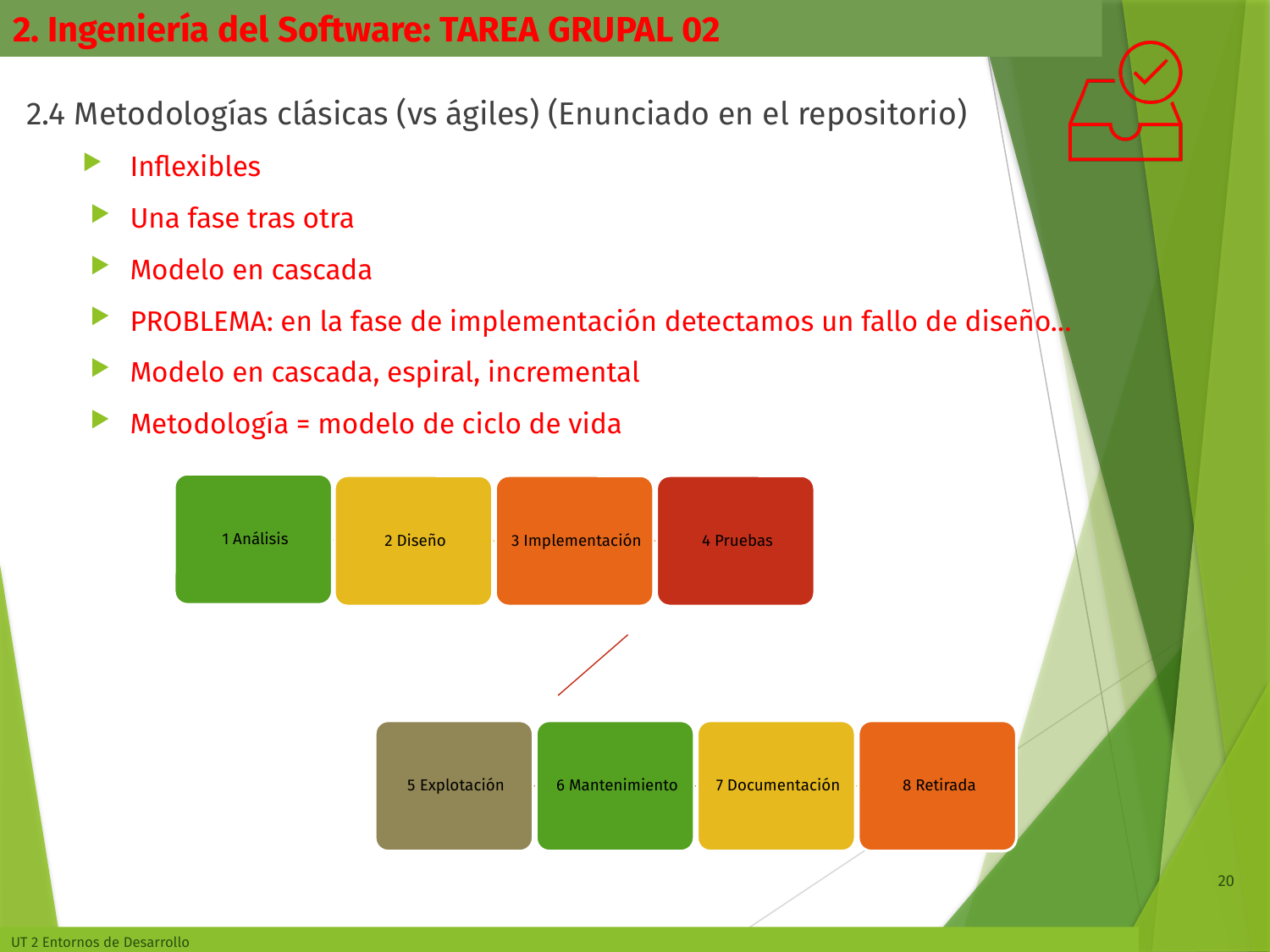

# 2. Ingeniería del Software: TAREA GRUPAL 02
2.4 Metodologías clásicas (vs ágiles) (Enunciado en el repositorio)
Inflexibles
Una fase tras otra
Modelo en cascada
PROBLEMA: en la fase de implementación detectamos un fallo de diseño…
Modelo en cascada, espiral, incremental
Metodología = modelo de ciclo de vida
1 Análisis

2 Diseño

3 Implementación

4 Pruebas

5 Explotación

6 Mantenimiento

7 Documentación

8 Retirada
20